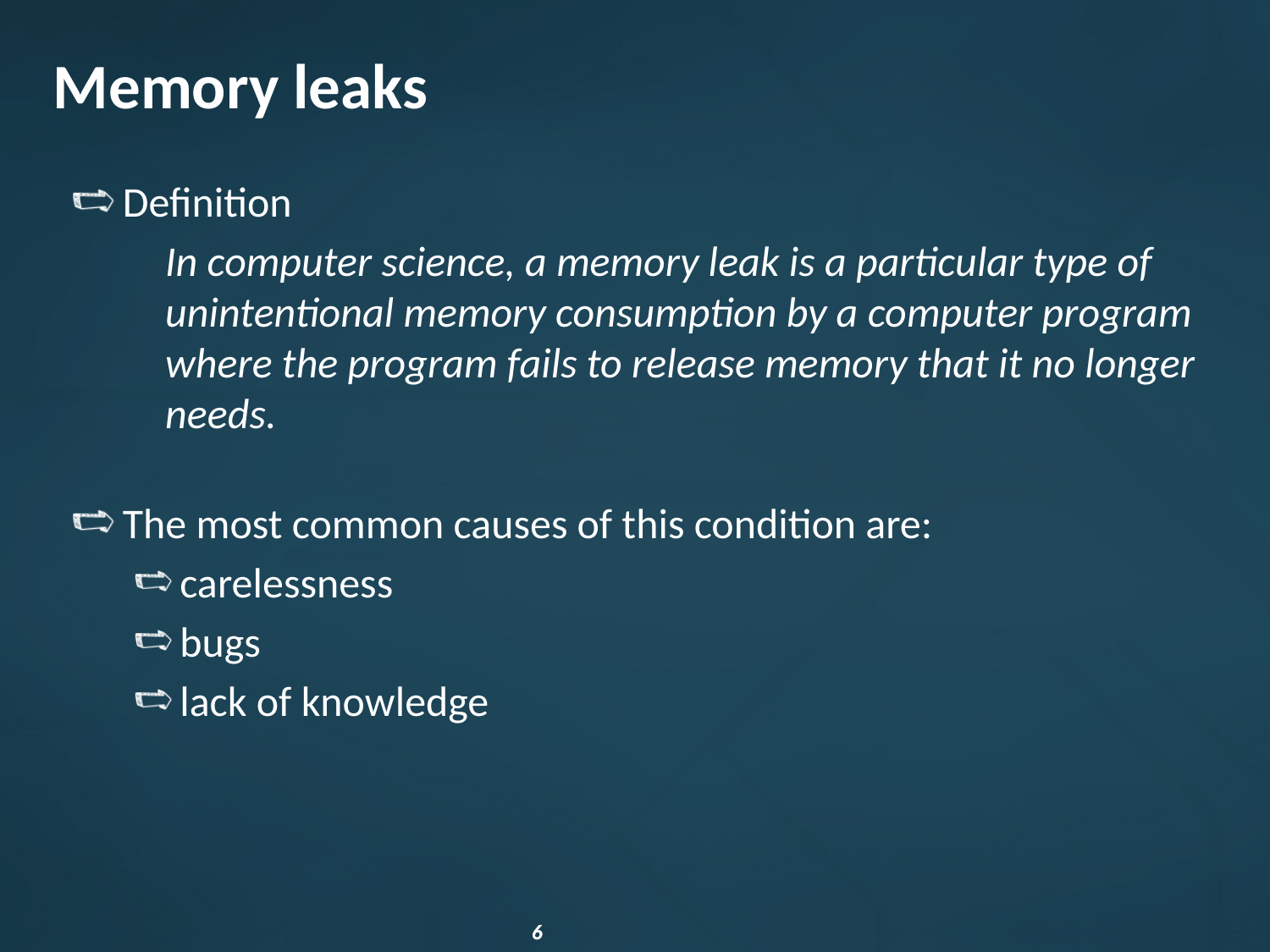

# Memory leaks
Definition
In computer science, a memory leak is a particular type of unintentional memory consumption by a computer program where the program fails to release memory that it no longer needs.
The most common causes of this condition are:
carelessness
bugs
lack of knowledge